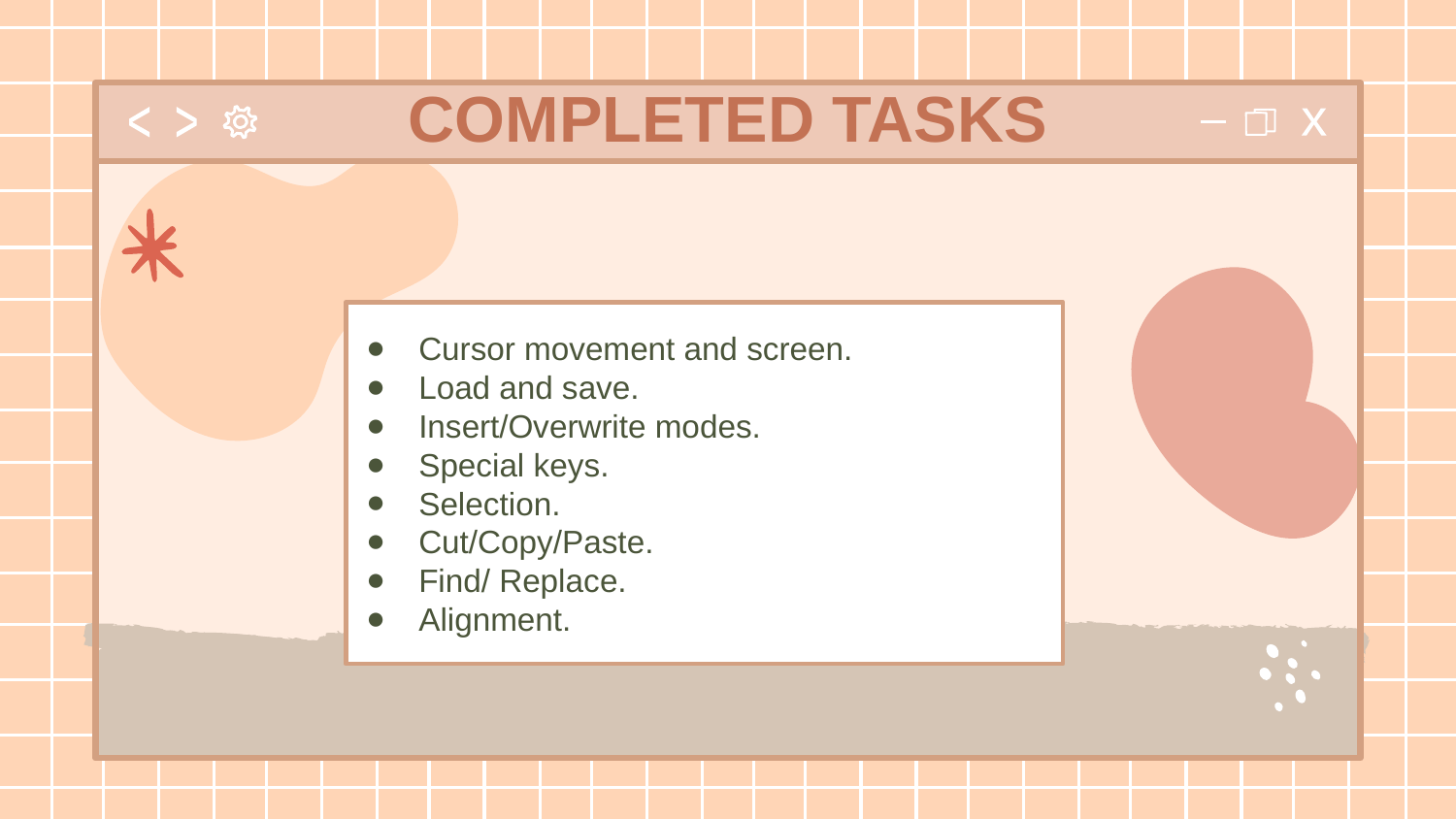

# COMPLETED TASKS
Cursor movement and screen.
Load and save.
Insert/Overwrite modes.
Special keys.
Selection.
Cut/Copy/Paste.
Find/ Replace.
Alignment.